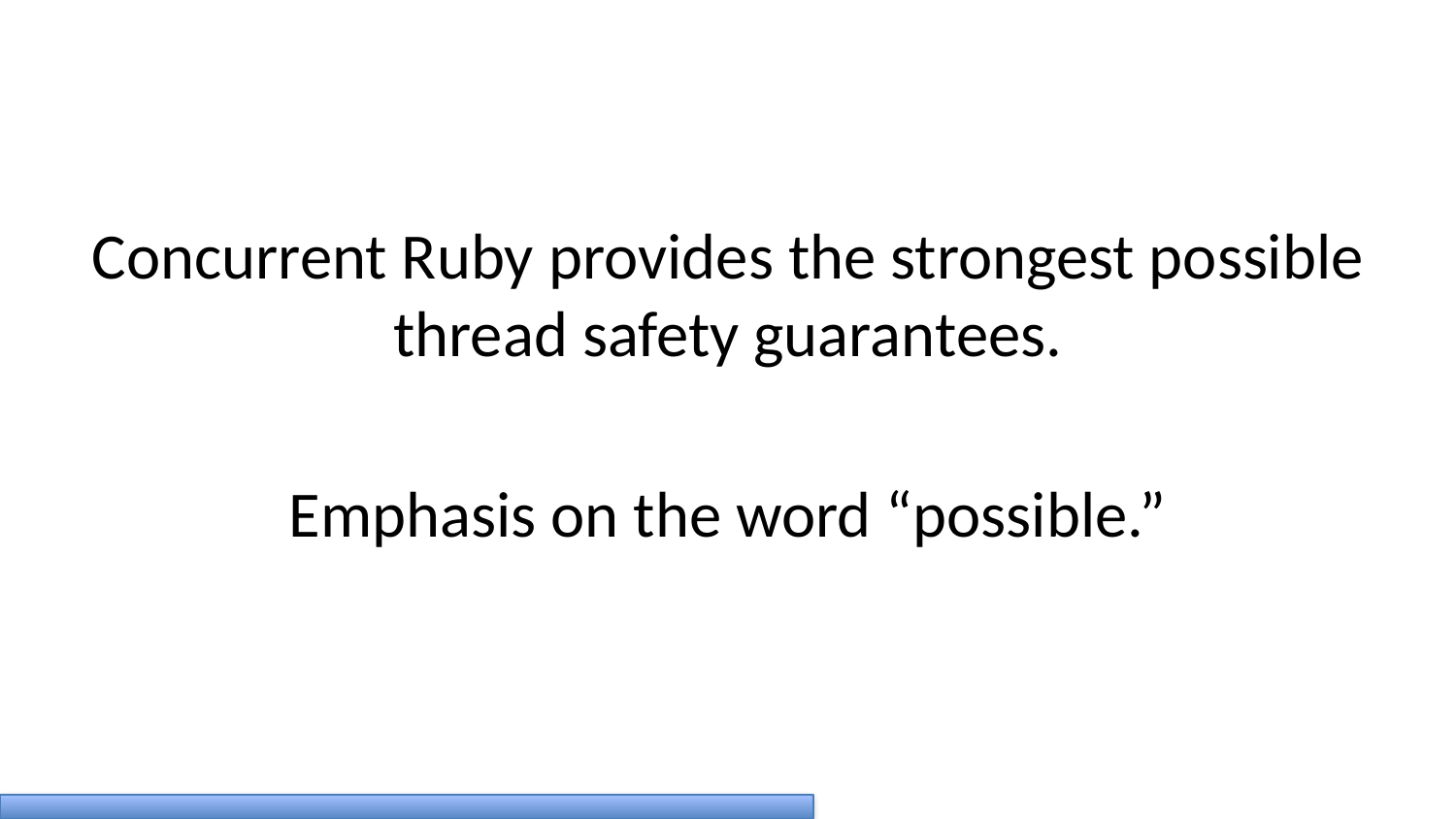

Concurrent Ruby provides the strongest possible thread safety guarantees.

Emphasis on the word “possible.”